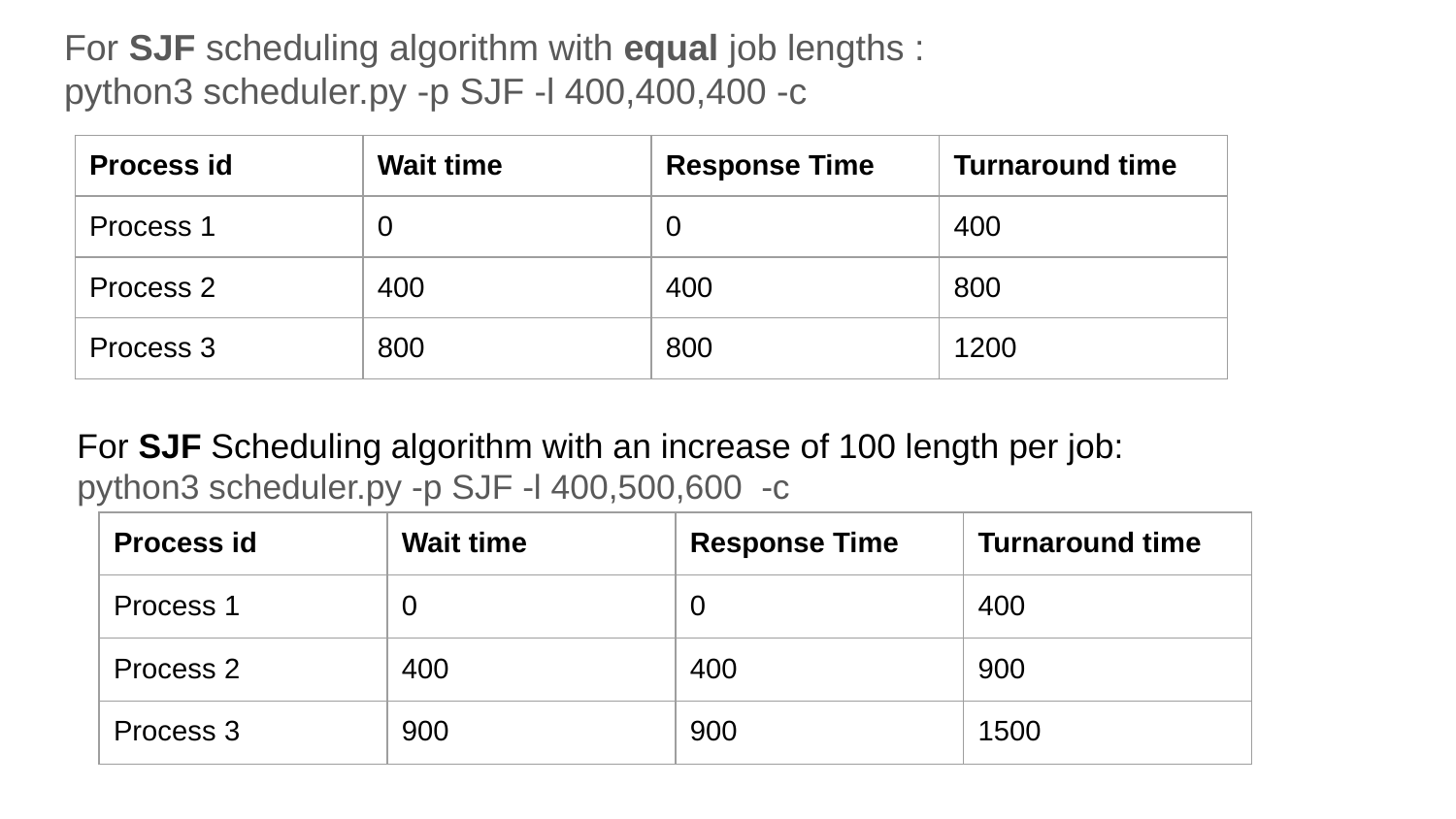

For SJF scheduling algorithm with equal job lengths :
python3 scheduler.py -p SJF -l 400,400,400 -c

| Process id | Wait time | Response Time | Turnaround time |
| --- | --- | --- | --- |
| Process 1 | 0 | 0 | 400 |
| Process 2 | 400 | 400 | 800 |
| Process 3 | 800 | 800 | 1200 |
For SJF Scheduling algorithm with an increase of 100 length per job:
python3 scheduler.py -p SJF -l 400,500,600  -c

| Process id | Wait time | Response Time | Turnaround time |
| --- | --- | --- | --- |
| Process 1 | 0 | 0 | 400 |
| Process 2 | 400 | 400 | 900 |
| Process 3 | 900 | 900 | 1500 |